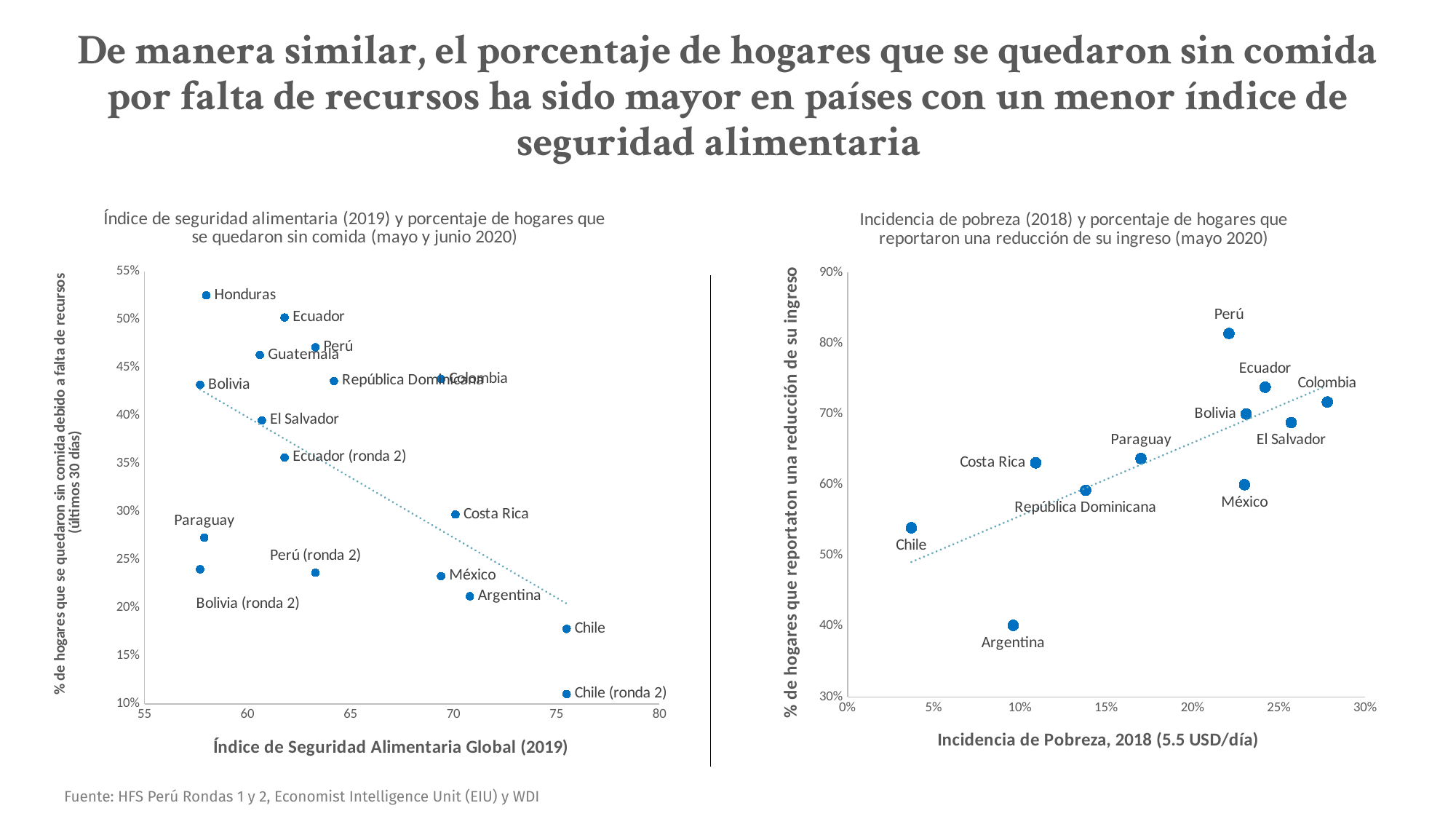

# De manera similar, el porcentaje de hogares que se quedaron sin comida por falta de recursos ha sido mayor en países con un menor índice de seguridad alimentaria

### Chart: Índice de seguridad alimentaria (2019) y porcentaje de hogares que se quedaron sin comida (mayo y junio 2020)

| Category | % households that ran out of food because of a lack of money or other resources (last 30 days) |
|---|---|

### Chart: Incidencia de pobreza (2018) y porcentaje de hogares que reportaron una reducción de su ingreso (mayo 2020)

| Category |  |
|---|---|
Fuente: HFS Perú Rondas 1 y 2, Economist Intelligence Unit (EIU) y WDI